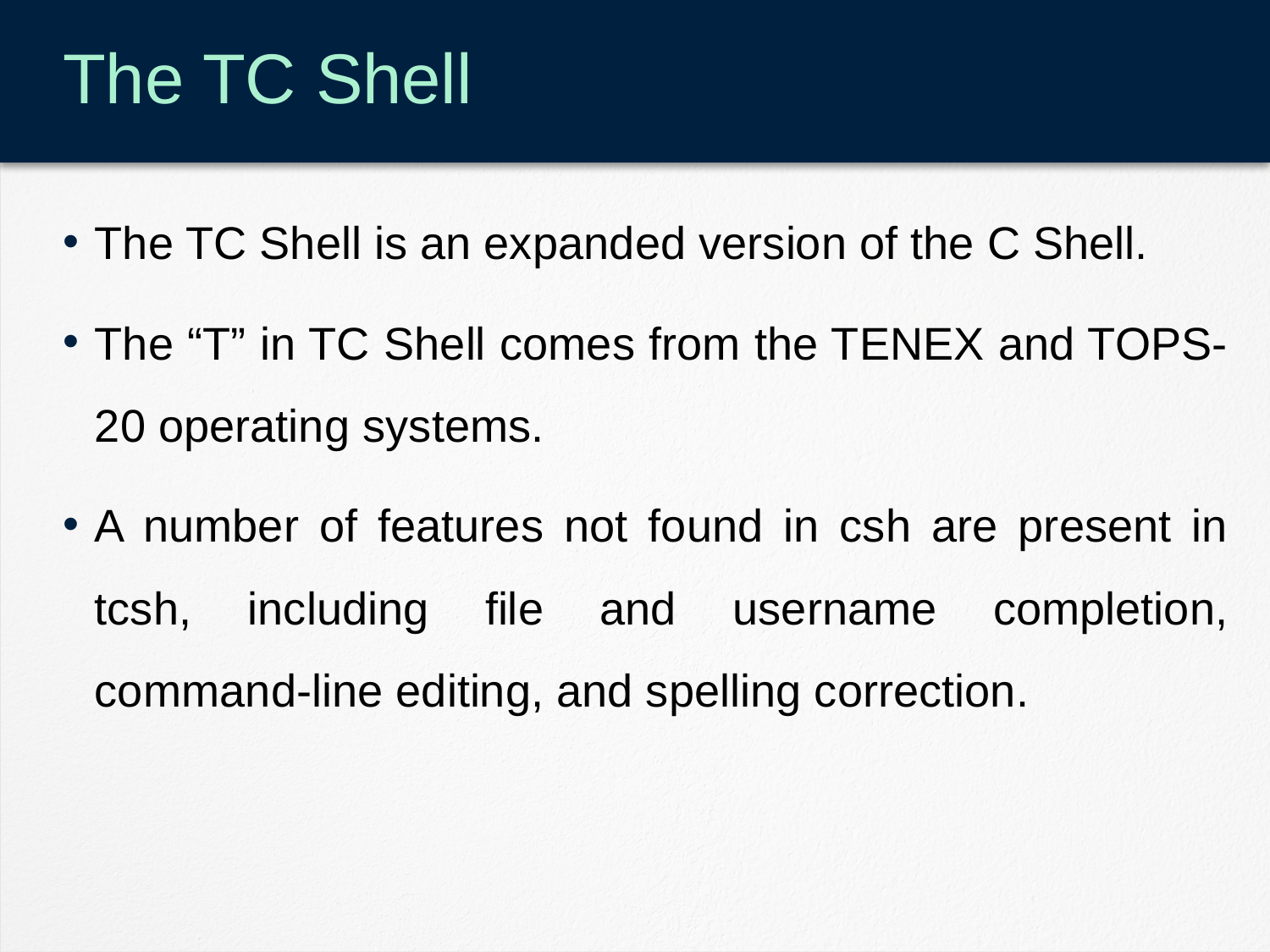

# The TC Shell
The TC Shell is an expanded version of the C Shell.
The “T” in TC Shell comes from the TENEX and TOPS-20 operating systems.
A number of features not found in csh are present in tcsh, including file and username completion, command-line editing, and spelling correction.